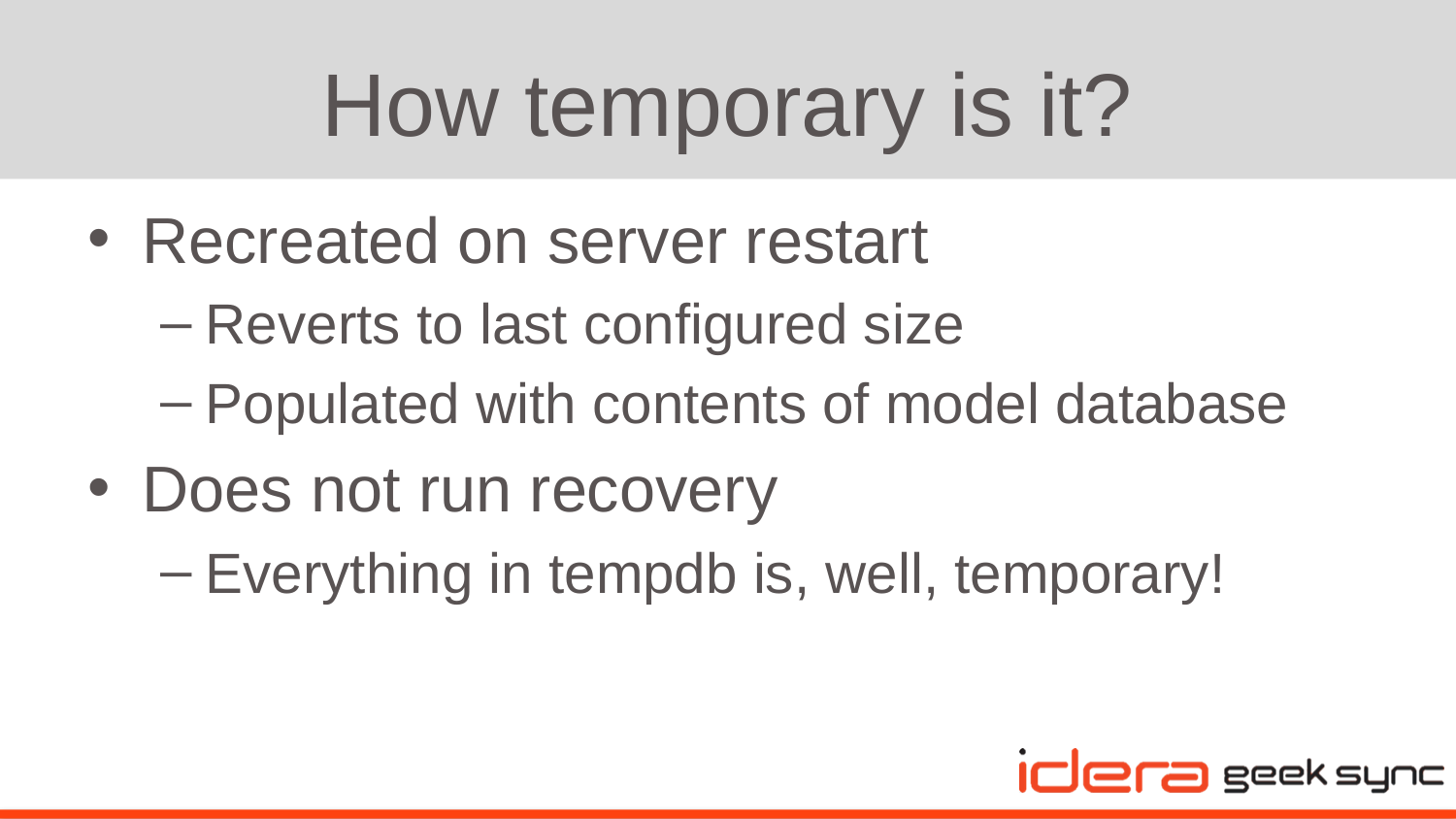

# How temporary is it?
Recreated on server restart
Reverts to last configured size
Populated with contents of model database
Does not run recovery
Everything in tempdb is, well, temporary!